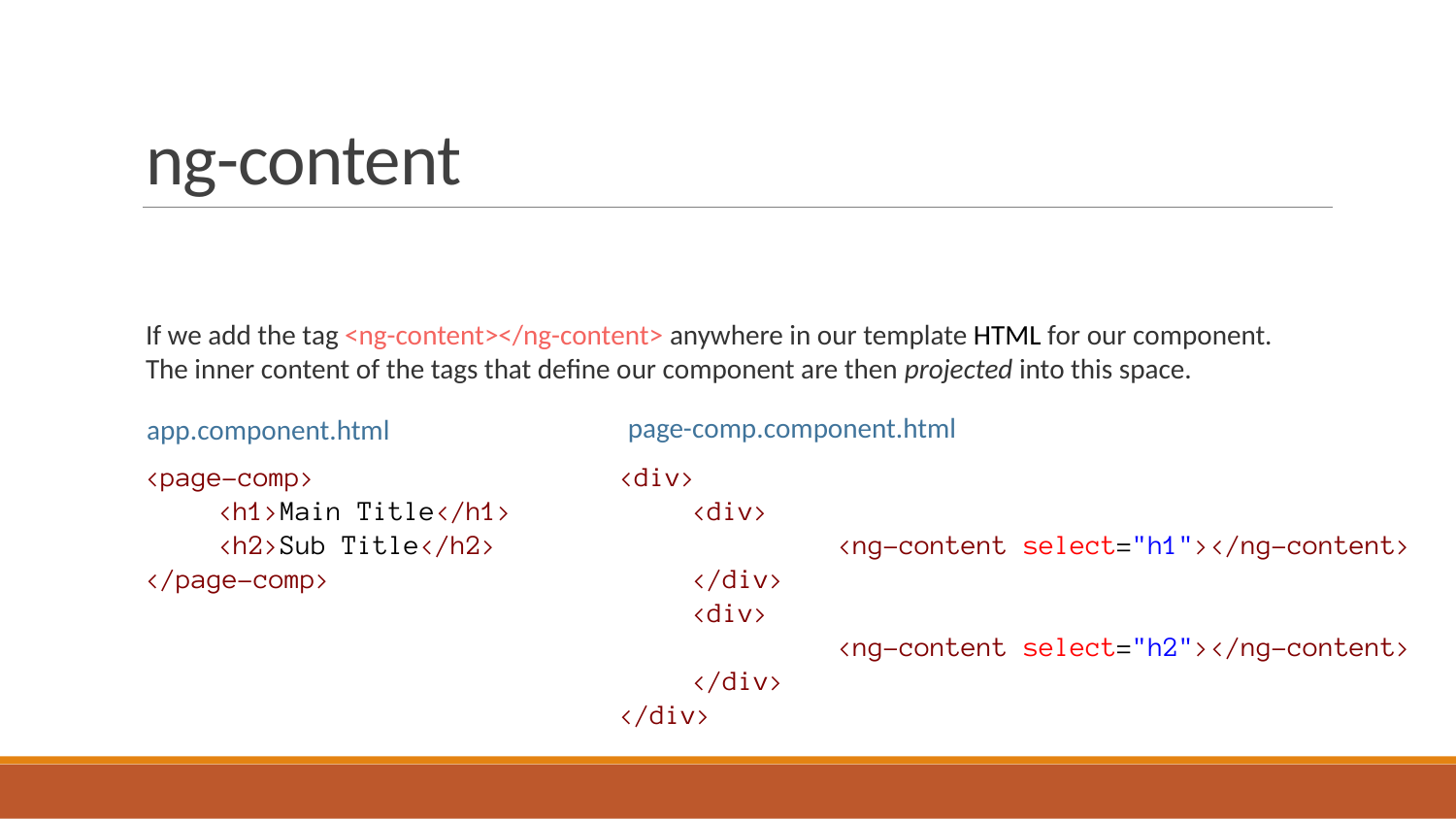

# ng-content
If we add the tag <ng-content></ng-content> anywhere in our template HTML for our component. The inner content of the tags that define our component are then projected into this space.
page-comp.component.html
app.component.html
<page-comp>
<h1>Main Title</h1>
<h2>Sub Title</h2>
</page-comp>
<div>
<div>
	<ng-content select="h1"></ng-content>
</div>
<div>
	<ng-content select="h2"></ng-content>
</div>
</div>